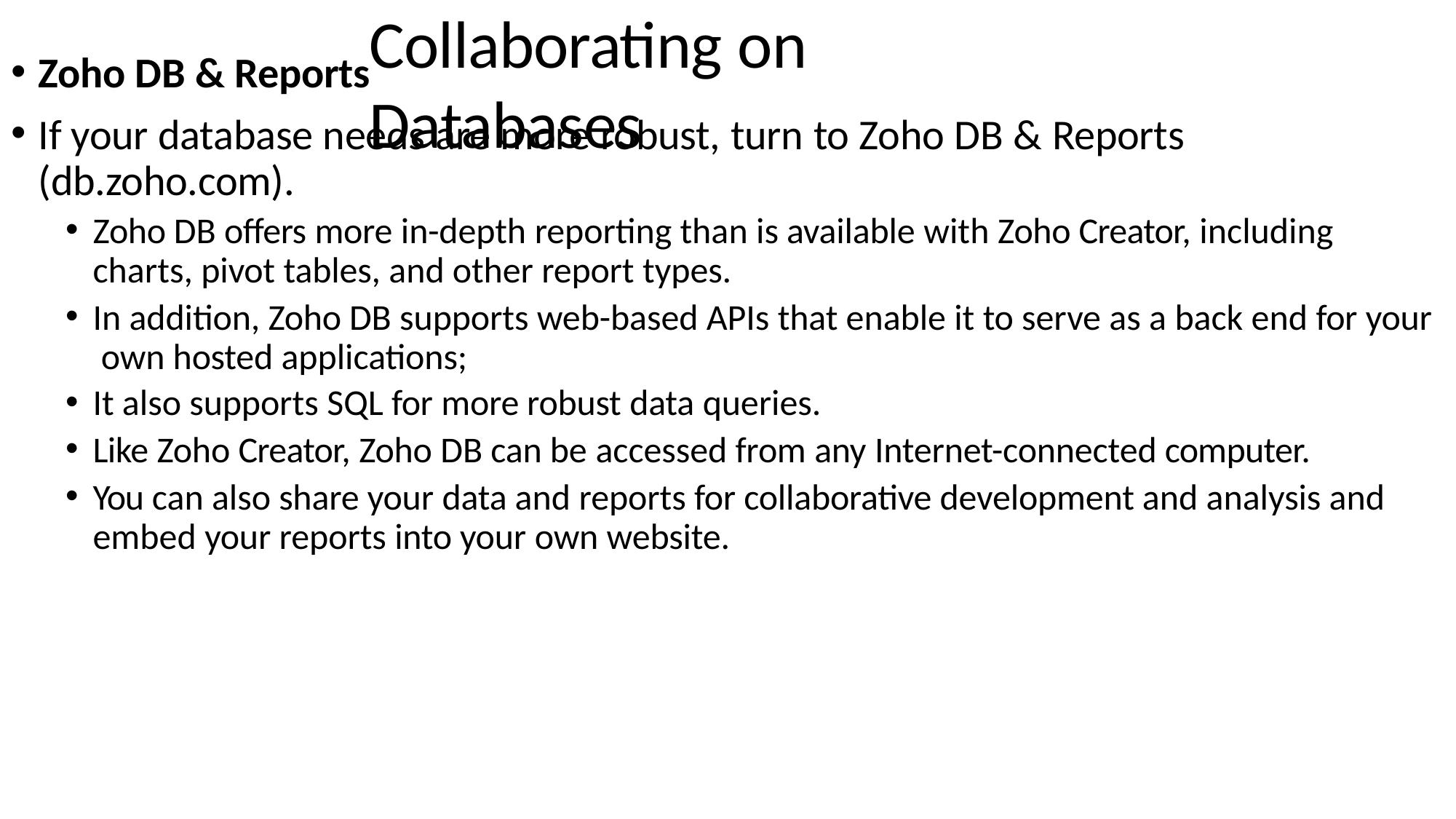

# Collaborating on Databases
Zoho DB & Reports
If your database needs are more robust, turn to Zoho DB & Reports  (db.zoho.com).
Zoho DB offers more in-depth reporting than is available with Zoho Creator, including  charts, pivot tables, and other report types.
In addition, Zoho DB supports web-based APIs that enable it to serve as a back end for your  own hosted applications;
It also supports SQL for more robust data queries.
Like Zoho Creator, Zoho DB can be accessed from any Internet-connected computer.
You can also share your data and reports for collaborative development and analysis and  embed your reports into your own website.